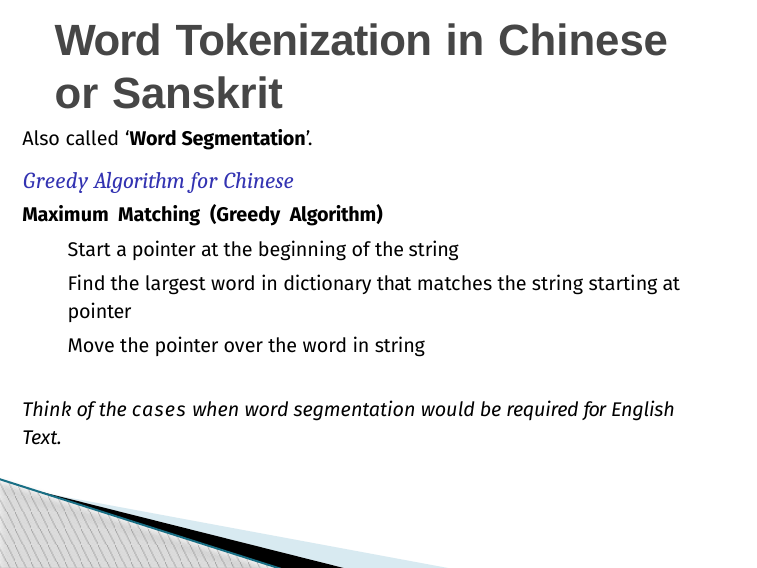

# Word Tokenization in Chinese or Sanskrit
Also called ‘Word Segmentation’.
Greedy Algorithm for Chinese
Maximum Matching (Greedy Algorithm)
Start a pointer at the beginning of the string
Find the largest word in dictionary that matches the string starting at pointer
Move the pointer over the word in string

Think of the cases when word segmentation would be required for English Text.
Week 1: Lecture 5
17 / 26